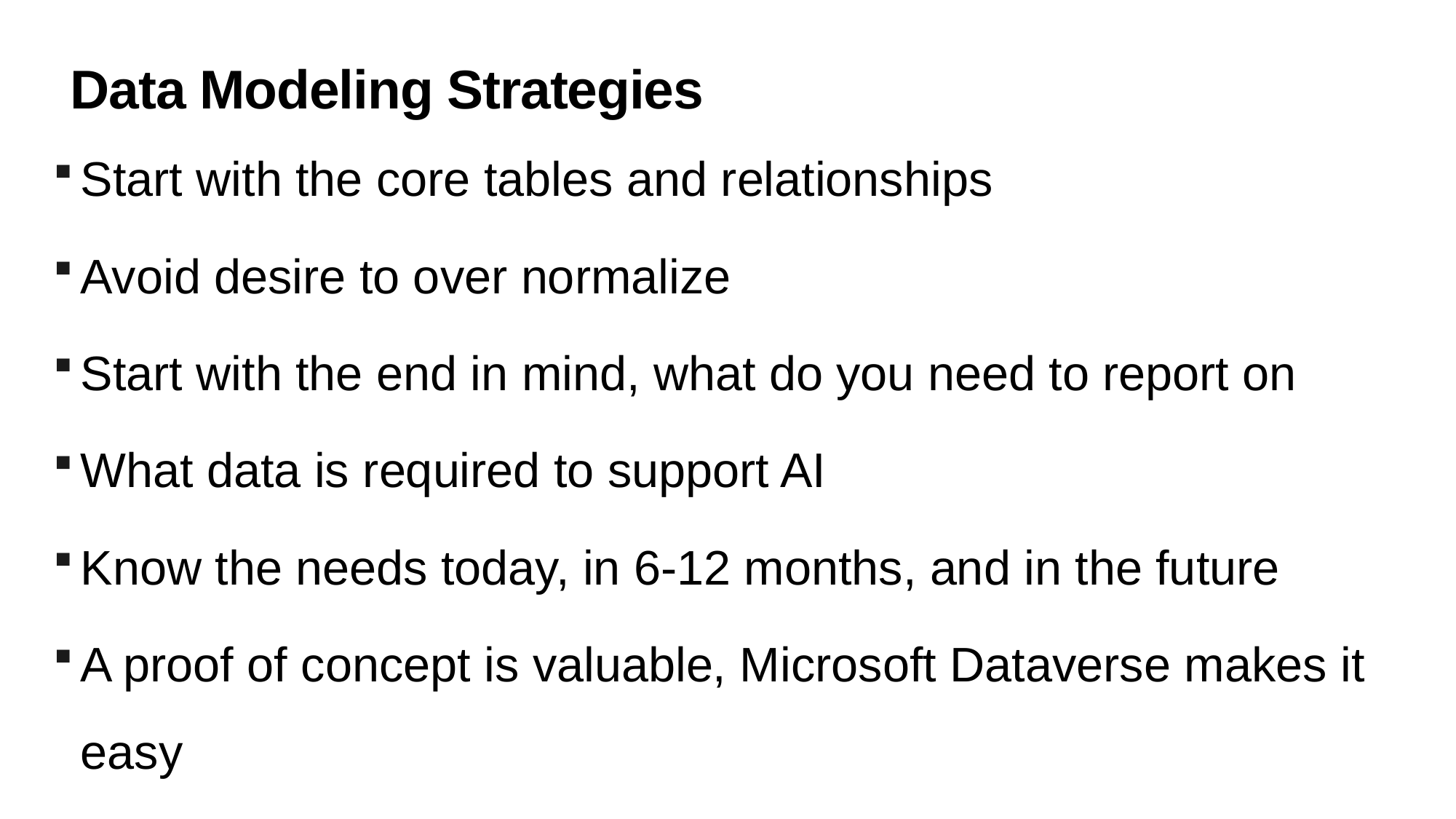

# Data Modeling Strategies
Start with the core tables and relationships
Avoid desire to over normalize
Start with the end in mind, what do you need to report on
What data is required to support AI
Know the needs today, in 6-12 months, and in the future
A proof of concept is valuable, Microsoft Dataverse makes it easy